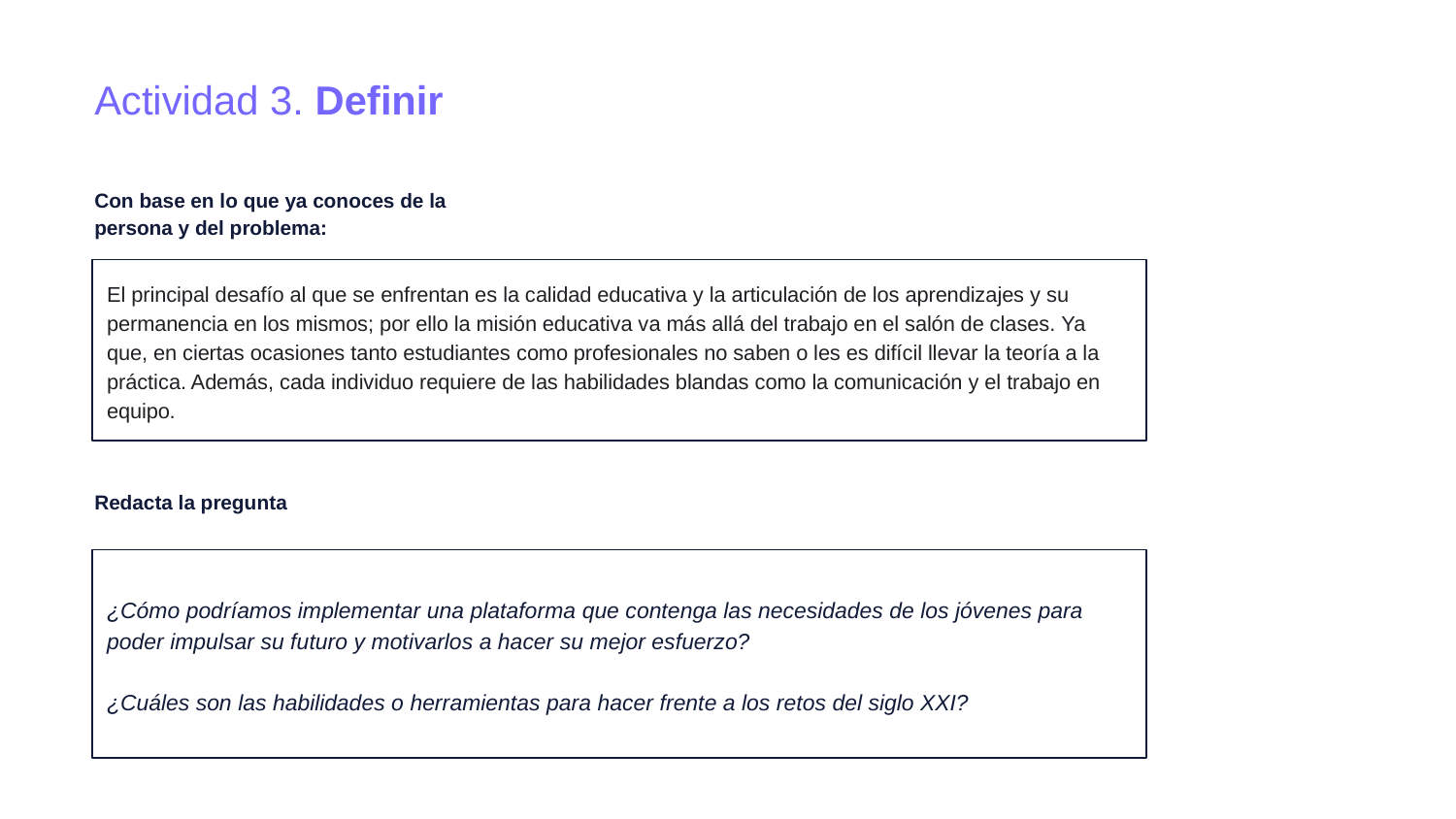

Actividad 3. Definir
Con base en lo que ya conoces de la persona y del problema:
El principal desafío al que se enfrentan es la calidad educativa y la articulación de los aprendizajes y su permanencia en los mismos; por ello la misión educativa va más allá del trabajo en el salón de clases. Ya que, en ciertas ocasiones tanto estudiantes como profesionales no saben o les es difícil llevar la teoría a la práctica. Además, cada individuo requiere de las habilidades blandas como la comunicación y el trabajo en equipo.
Redacta la pregunta
¿Cómo podríamos implementar una plataforma que contenga las necesidades de los jóvenes para poder impulsar su futuro y motivarlos a hacer su mejor esfuerzo?

¿Cuáles son las habilidades o herramientas para hacer frente a los retos del siglo XXI?